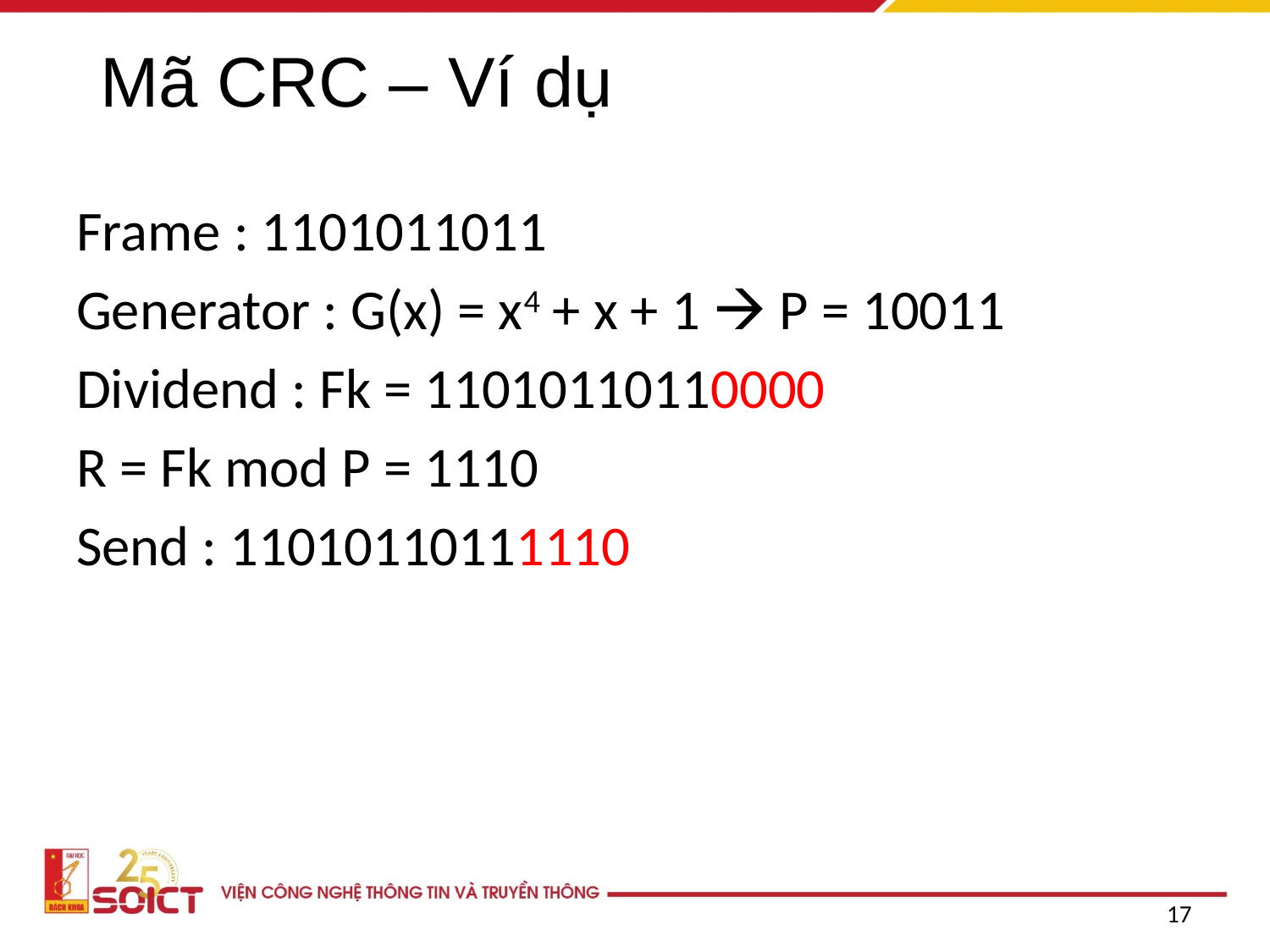

# Mã CRC – Ví dụ
Frame : 1101011011
Generator : G(x) = x4 + x + 1 🡪 P = 10011
Dividend : Fk = 11010110110000
R = Fk mod P = 1110
Send : 11010110111110
17